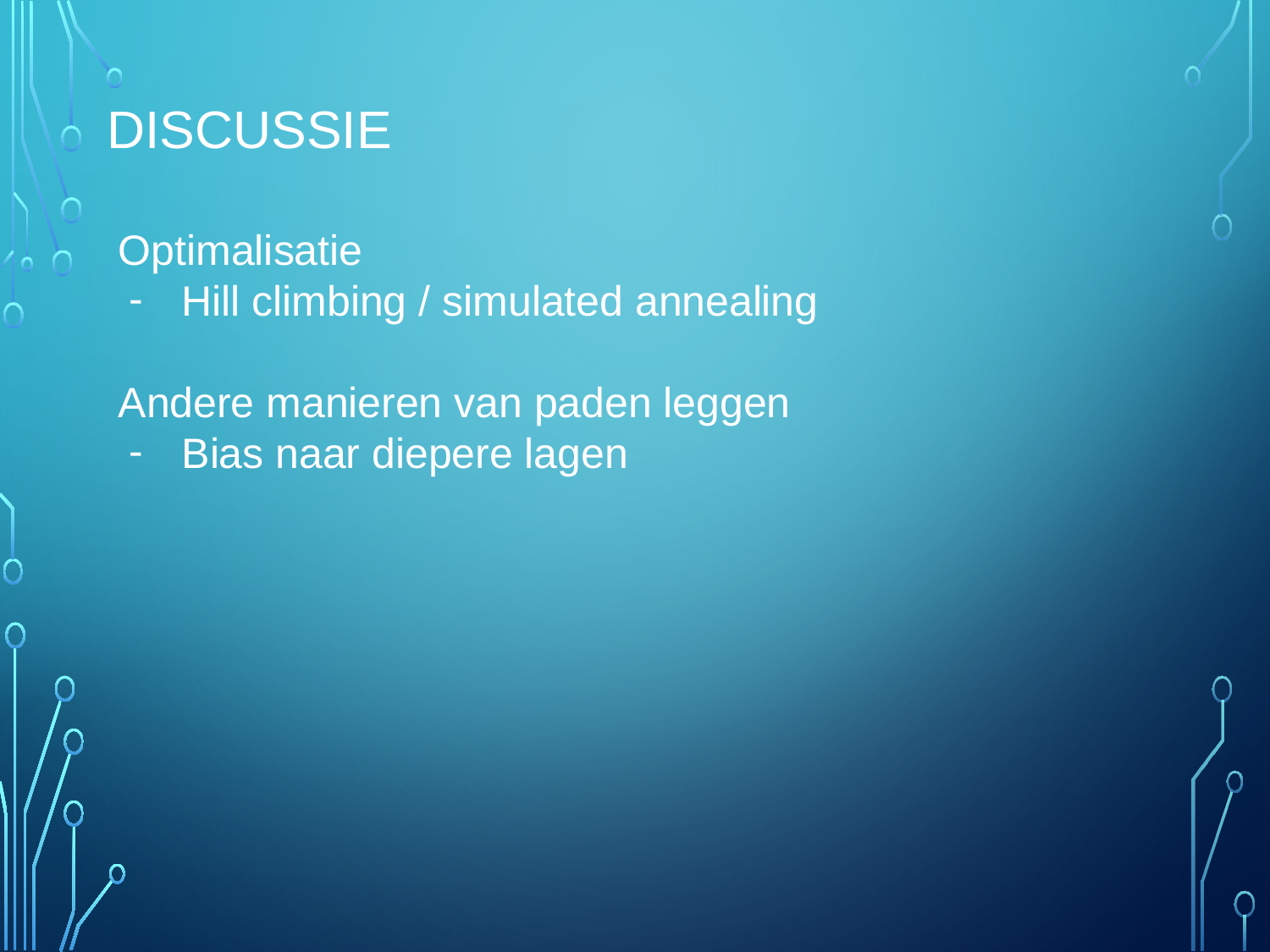

DISCUSSIE
Optimalisatie
Hill climbing / simulated annealing

Andere manieren van paden leggen
Bias naar diepere lagen